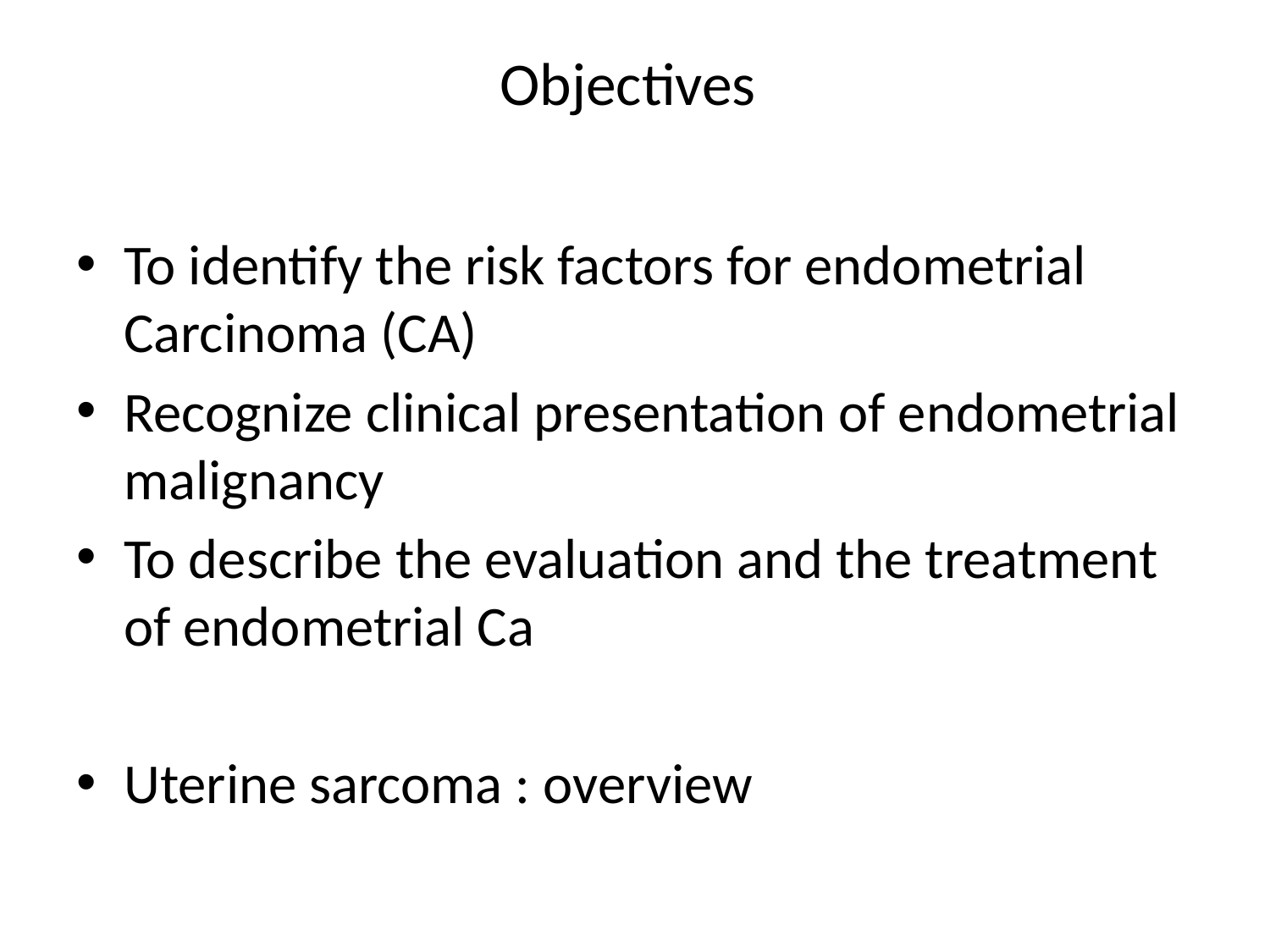

# Objectives
To identify the risk factors for endometrial Carcinoma (CA)
Recognize clinical presentation of endometrial malignancy
To describe the evaluation and the treatment of endometrial Ca

Uterine sarcoma : overview